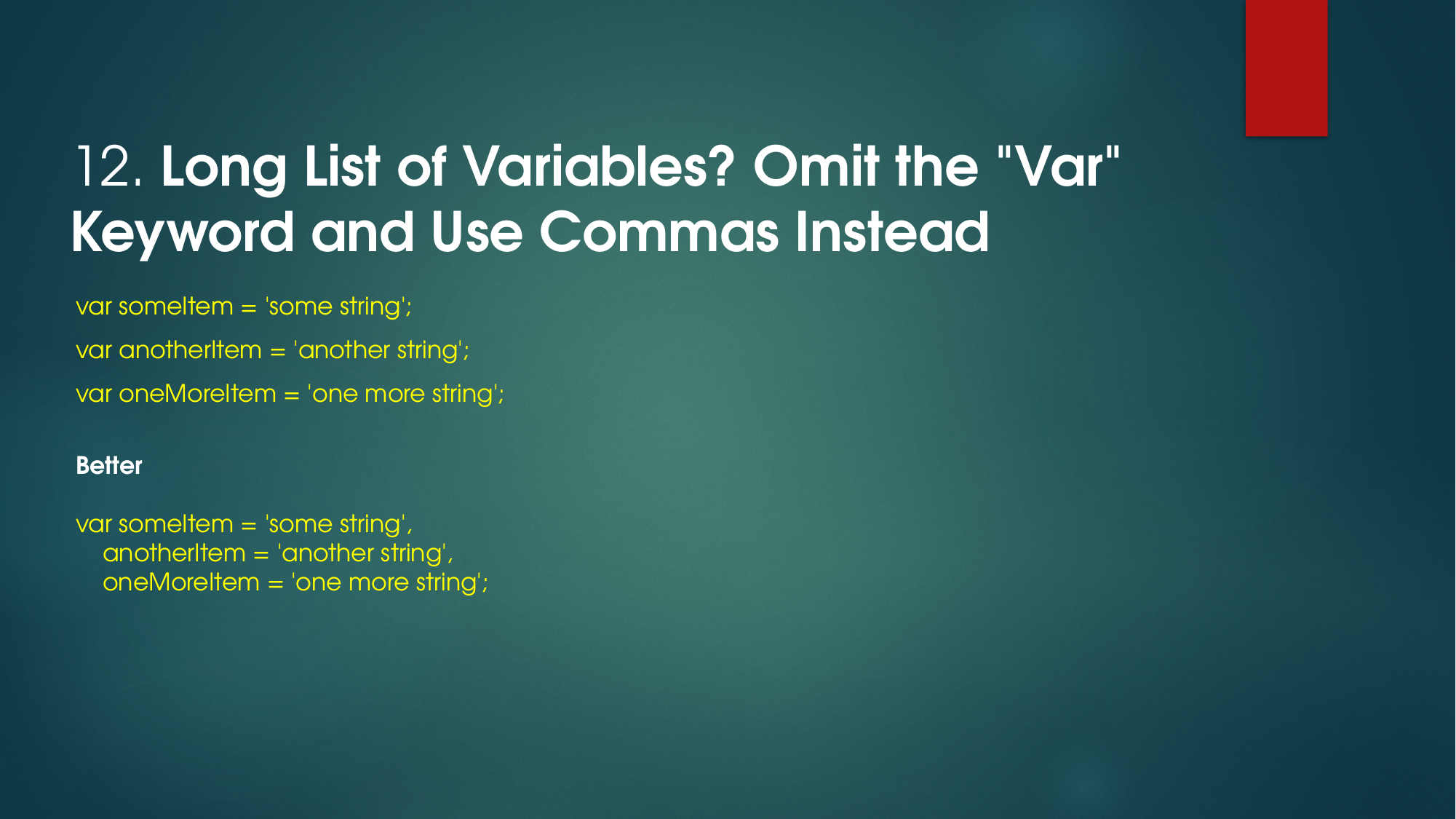

12. Long List of Variables? Omit the "Var" Keyword and Use Commas Instead

var someItem = 'some string';
var anotherItem = 'another string';
var oneMoreItem = 'one more string';

Better
var someItem = 'some string',
    anotherItem = 'another string',
    oneMoreItem = 'one more string';